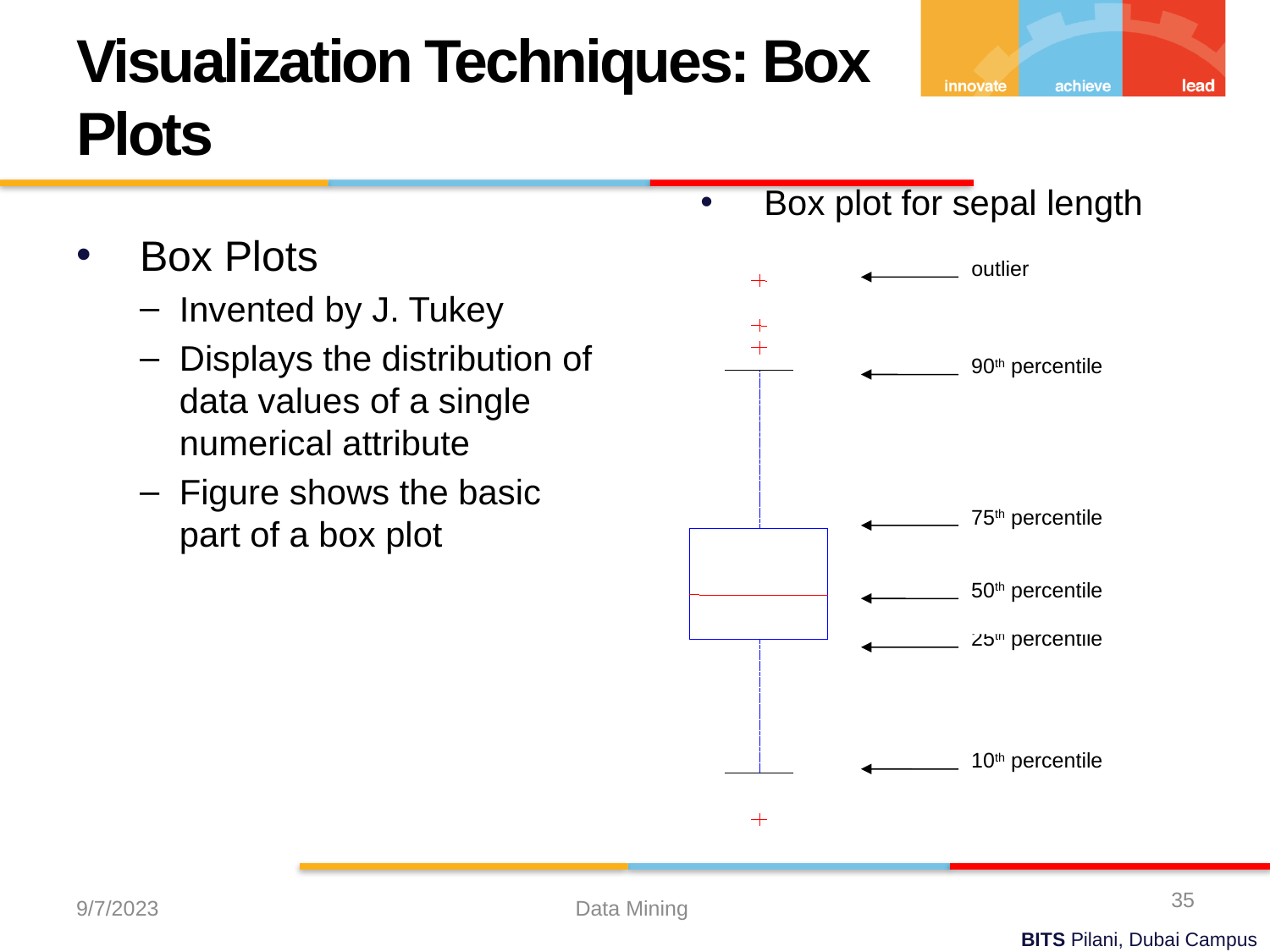

Visualization Techniques: Box Plots
Box plot for sepal length
Box Plots
Invented by J. Tukey
Displays the distribution of data values of a single numerical attribute
Figure shows the basic part of a box plot

outlier

90th percentile

75th percentile

50th percentile

25th percentile

10th percentile

35
9/7/2023
Data Mining